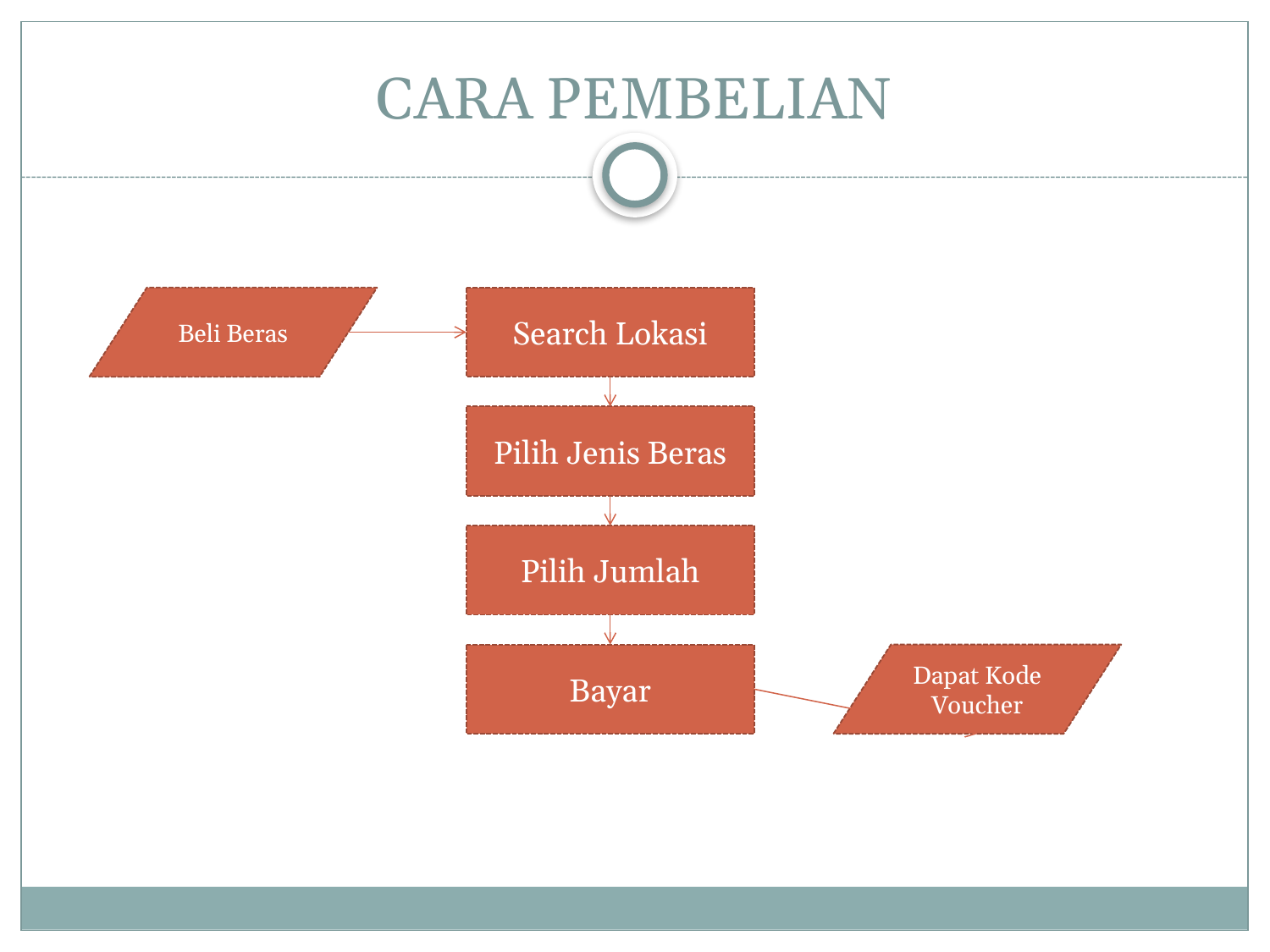

# CARA PEMBELIAN
Beli Beras
Search Lokasi
Pilih Jenis Beras
Pilih Jumlah
Bayar
Dapat Kode Voucher